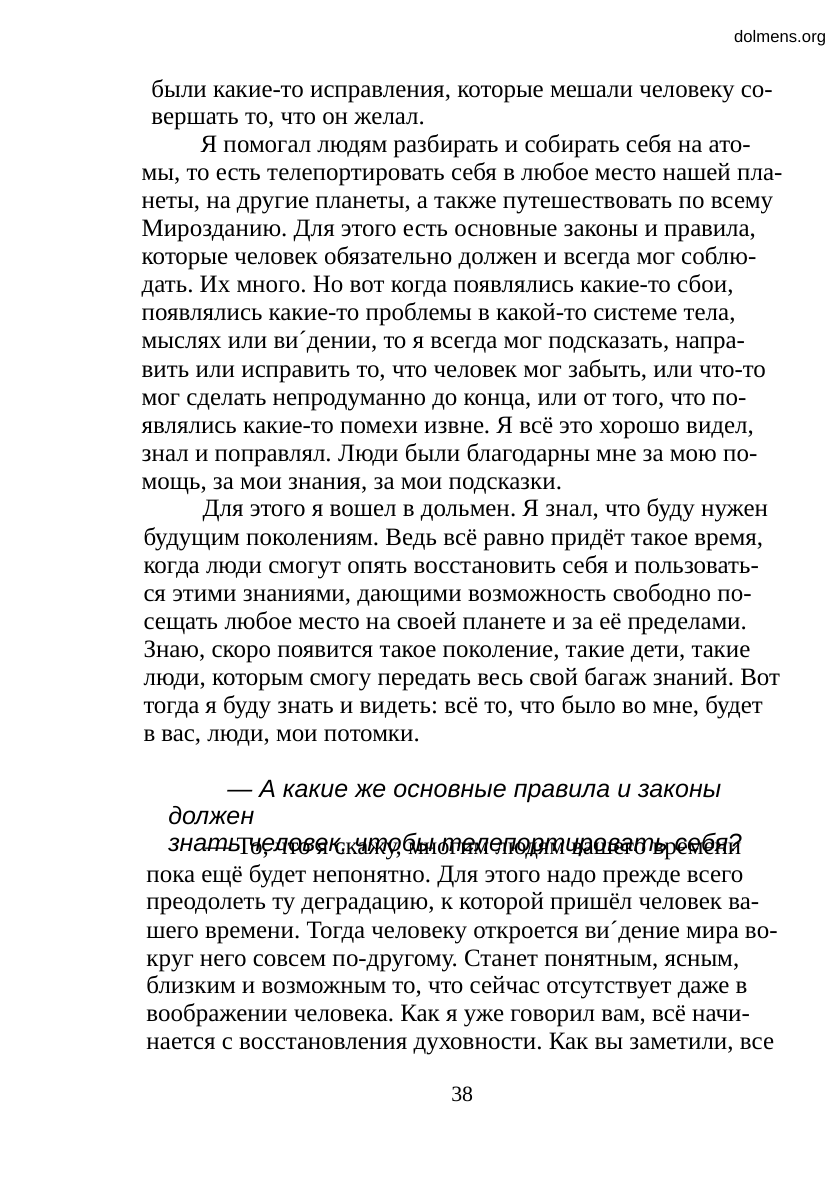

dolmens.org

были какие-то исправления, которые мешали человеку со-
вершать то, что он желал.

Я помогал людям разбирать и собирать себя на ато-
мы, то есть телепортировать себя в любое место нашей пла-
неты, на другие планеты, а также путешествовать по всему
Мирозданию. Для этого есть основные законы и правила,
которые человек обязательно должен и всегда мог соблю-
дать. Их много. Но вот когда появлялись какие-то сбои,
появлялись какие-то проблемы в какой-то системе тела,
мыслях или ви´дении, то я всегда мог подсказать, напра-
вить или исправить то, что человек мог забыть, или что-то
мог сделать непродуманно до конца, или от того, что по-
являлись какие-то помехи извне. Я всё это хорошо видел,
знал и поправлял. Люди были благодарны мне за мою по-
мощь, за мои знания, за мои подсказки.

Для этого я вошел в дольмен. Я знал, что буду нужен
будущим поколениям. Ведь всё равно придёт такое время,
когда люди смогут опять восстановить себя и пользовать-
ся этими знаниями, дающими возможность свободно по-
сещать любое место на своей планете и за её пределами.
Знаю, скоро появится такое поколение, такие дети, такие
люди, которым смогу передать весь свой багаж знаний. Вот
тогда я буду знать и видеть: всё то, что было во мне, будет
в вас, люди, мои потомки.

— А какие же основные правила и законы должен
знать человек, чтобы телепортировать себя?

— То, что я скажу, многим людям вашего времени
пока ещё будет непонятно. Для этого надо прежде всего
преодолеть ту деградацию, к которой пришёл человек ва-
шего времени. Тогда человеку откроется ви´дение мира во-
круг него совсем по-другому. Станет понятным, ясным,
близким и возможным то, что сейчас отсутствует даже в
воображении человека. Как я уже говорил вам, всё начи-
нается с восстановления духовности. Как вы заметили, все

38